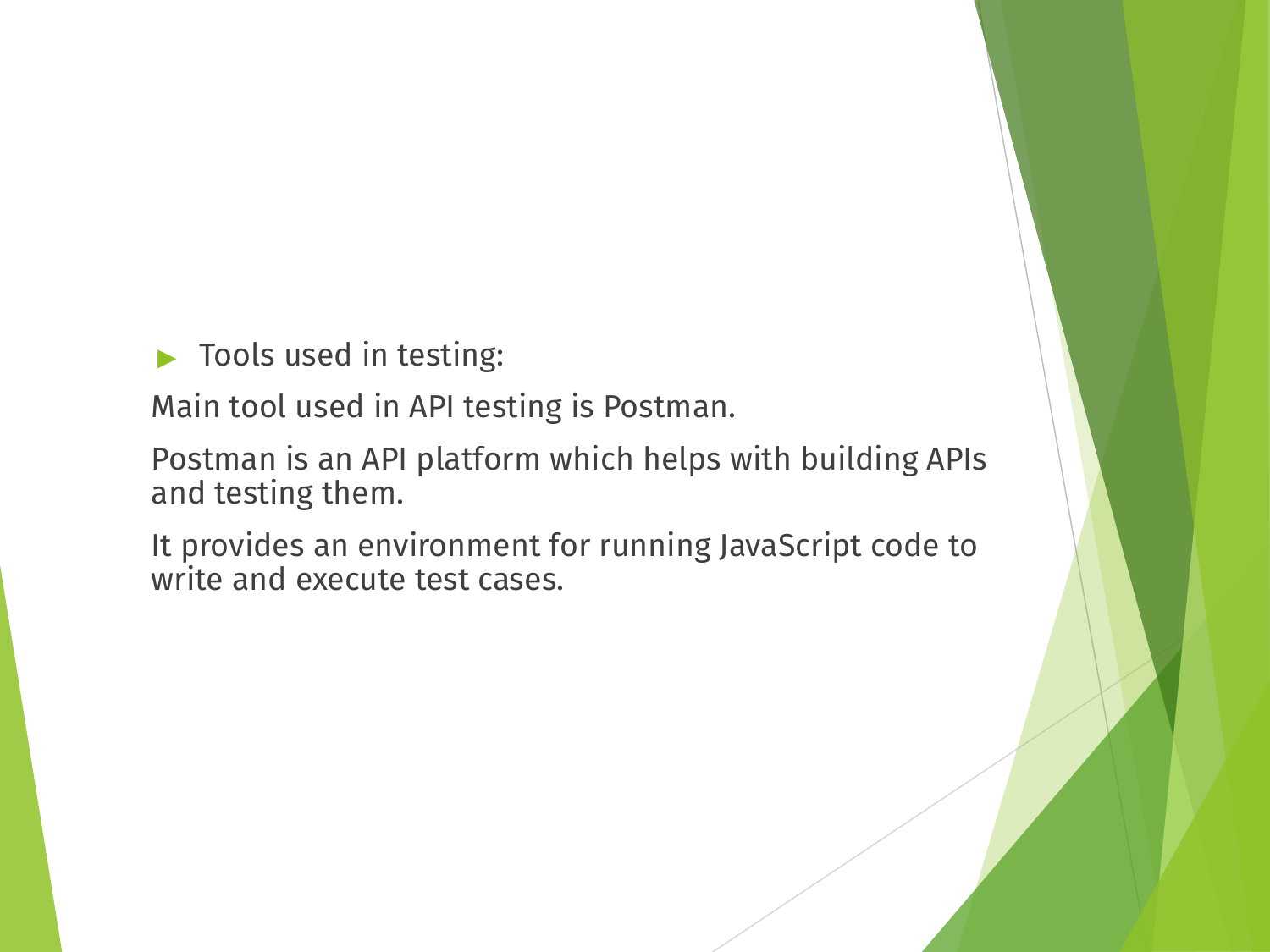

Tools used in testing:
Main tool used in API testing is Postman.
Postman is an API platform which helps with building APIs and testing them.
It provides an environment for running JavaScript code to write and execute test cases.